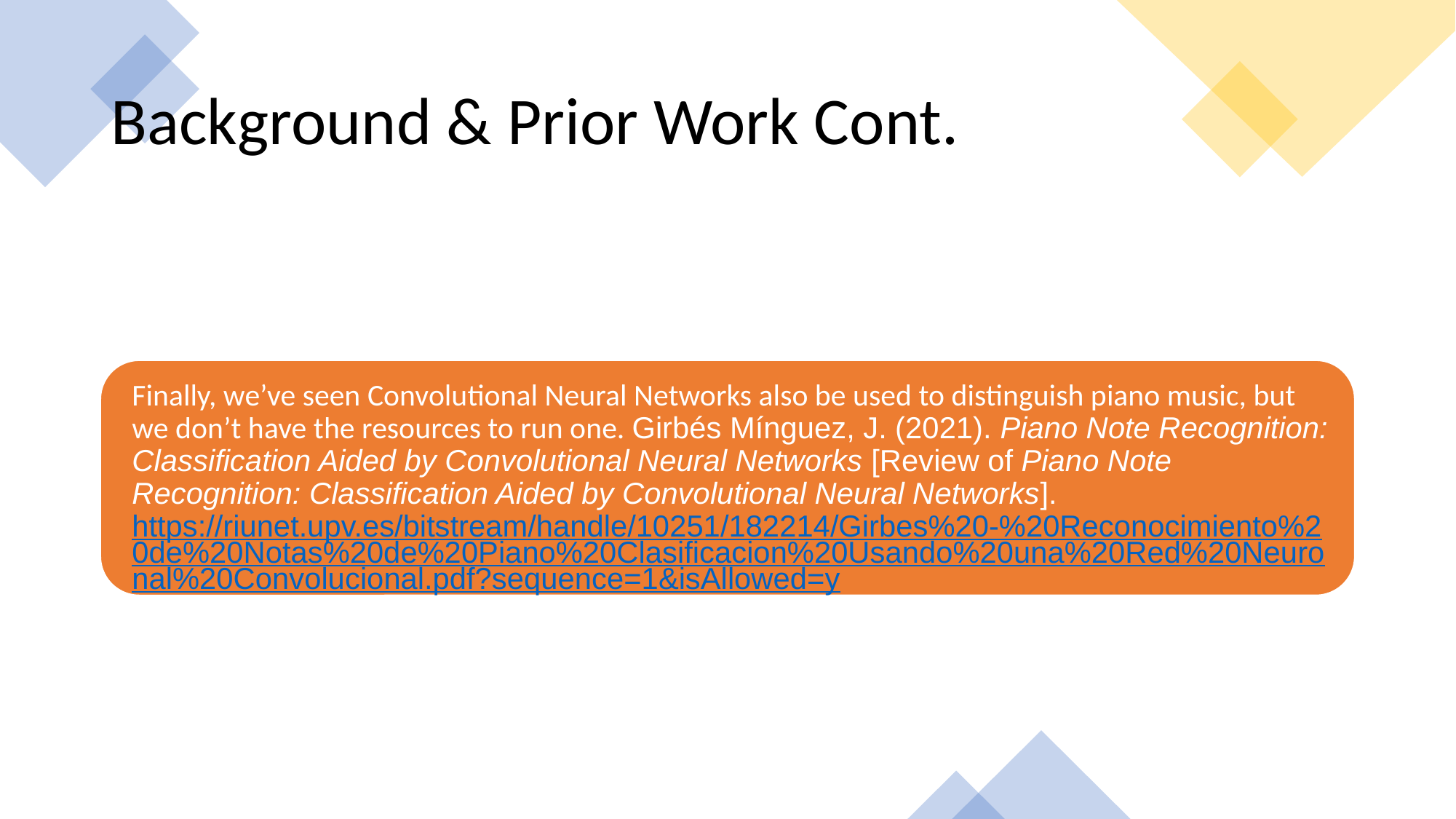

# Background & Prior Work Cont.

Finally, we’ve seen Convolutional Neural Networks also be used to distinguish piano music, but we don’t have the resources to run one. Girbés Mínguez, J. (2021). Piano Note Recognition: Classification Aided by Convolutional Neural Networks [Review of Piano Note Recognition: Classification Aided by Convolutional Neural Networks]. https://riunet.upv.es/bitstream/handle/10251/182214/Girbes%20-%20Reconocimiento%20de%20Notas%20de%20Piano%20Clasificacion%20Usando%20una%20Red%20Neuronal%20Convolucional.pdf?sequence=1&isAllowed=y